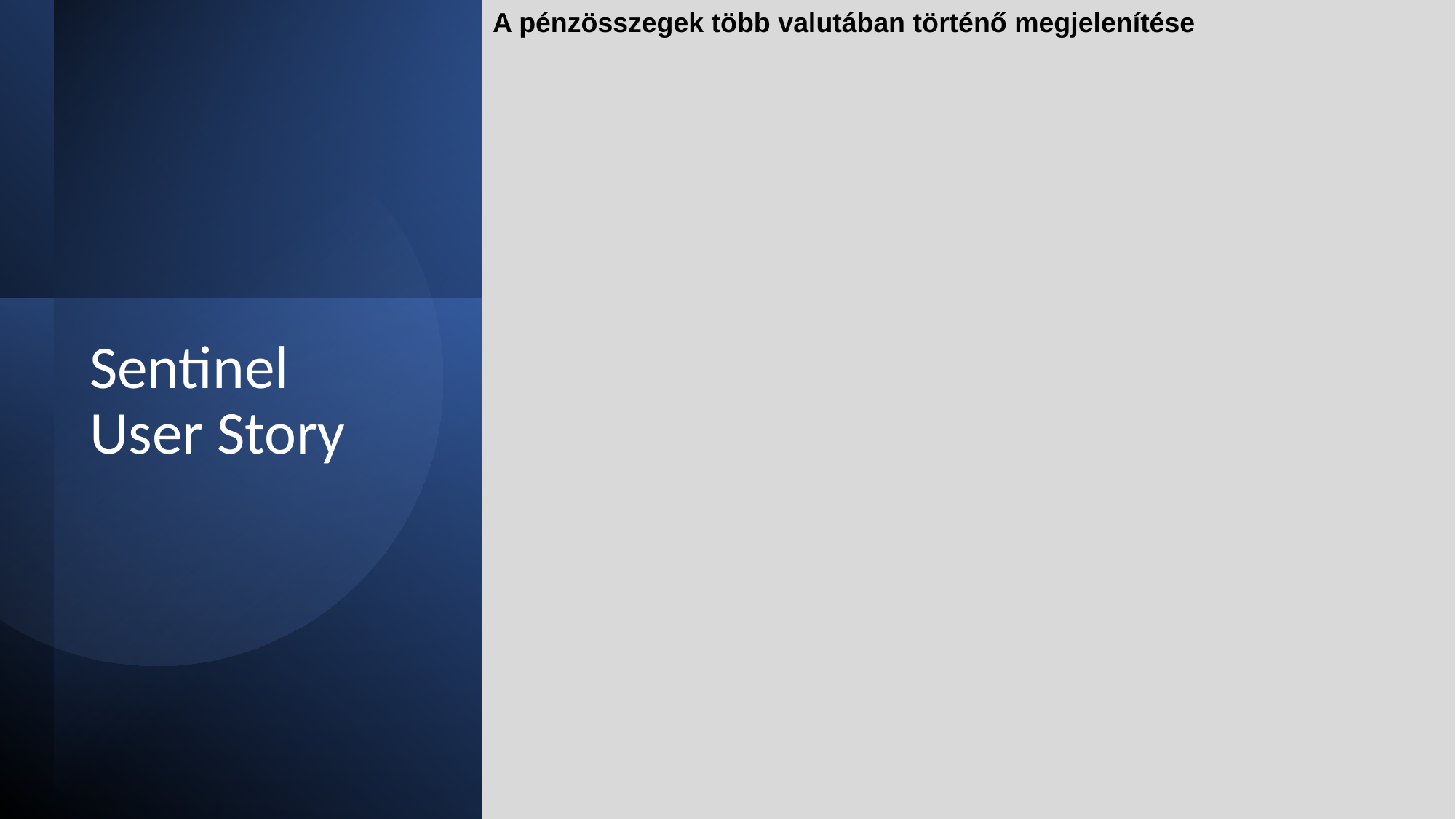

A pénzösszegek több valutában történő megjelenítése

# Sentinel User Story